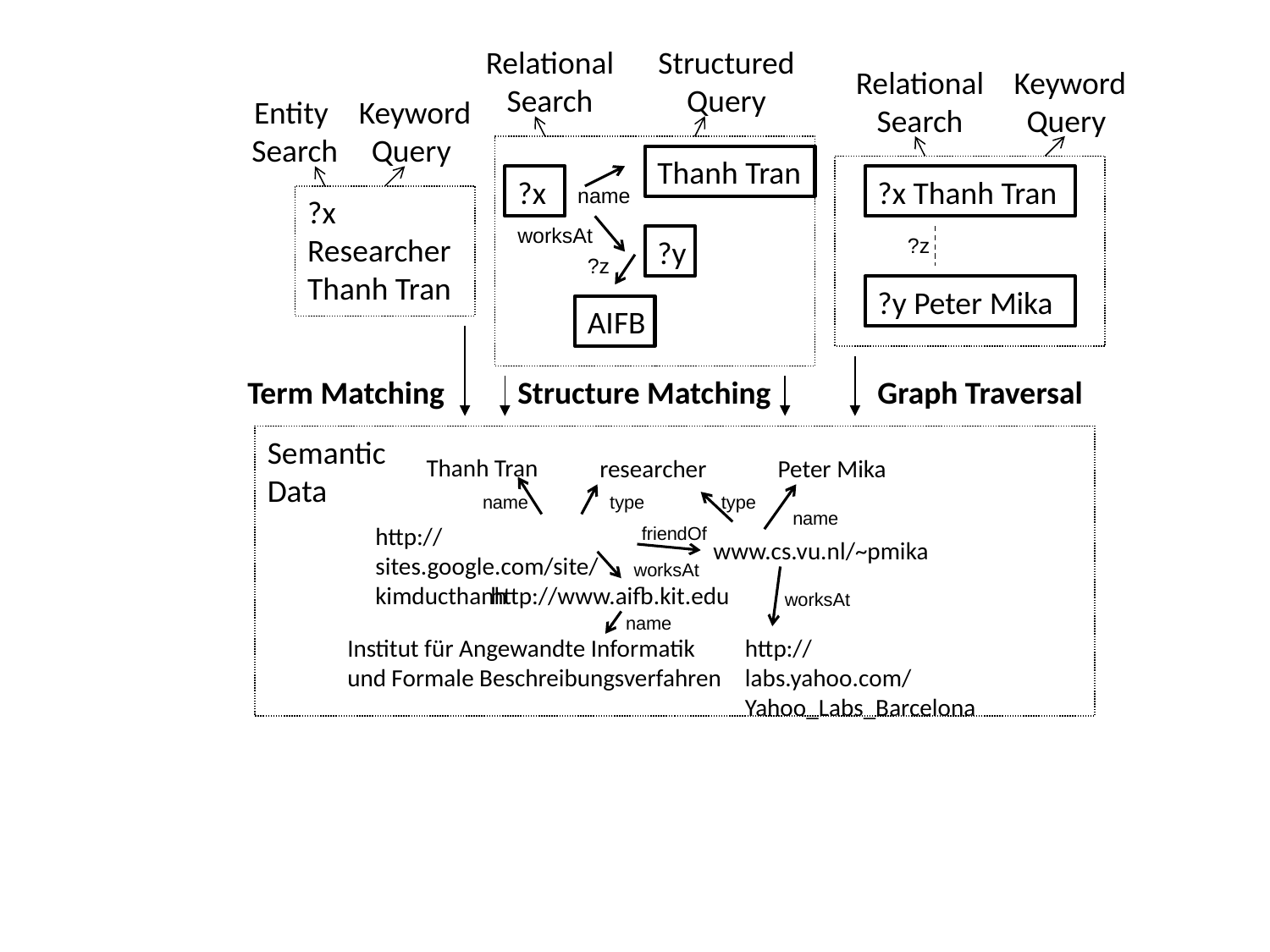

Relational
Search
Structured
Query
Keyword Query
Relational
Search
Entity
Search
Keyword Query

Thanh Tran

?x

?x Thanh Tran
name

?x
Researcher Thanh Tran
worksAt

?y
?z
?z

?y Peter Mika

AIFB
Term Matching
Structure Matching
Graph Traversal

Semantic
Data
Thanh Tran
researcher
Peter Mika
name
type
type
name
http://sites.google.com/site/kimducthanh
friendOf
www.cs.vu.nl/~pmika
worksAt
http://www.aifb.kit.edu
worksAt
name
Institut für Angewandte Informatik und Formale Beschreibungsverfahren
http://labs.yahoo.com/Yahoo_Labs_Barcelona